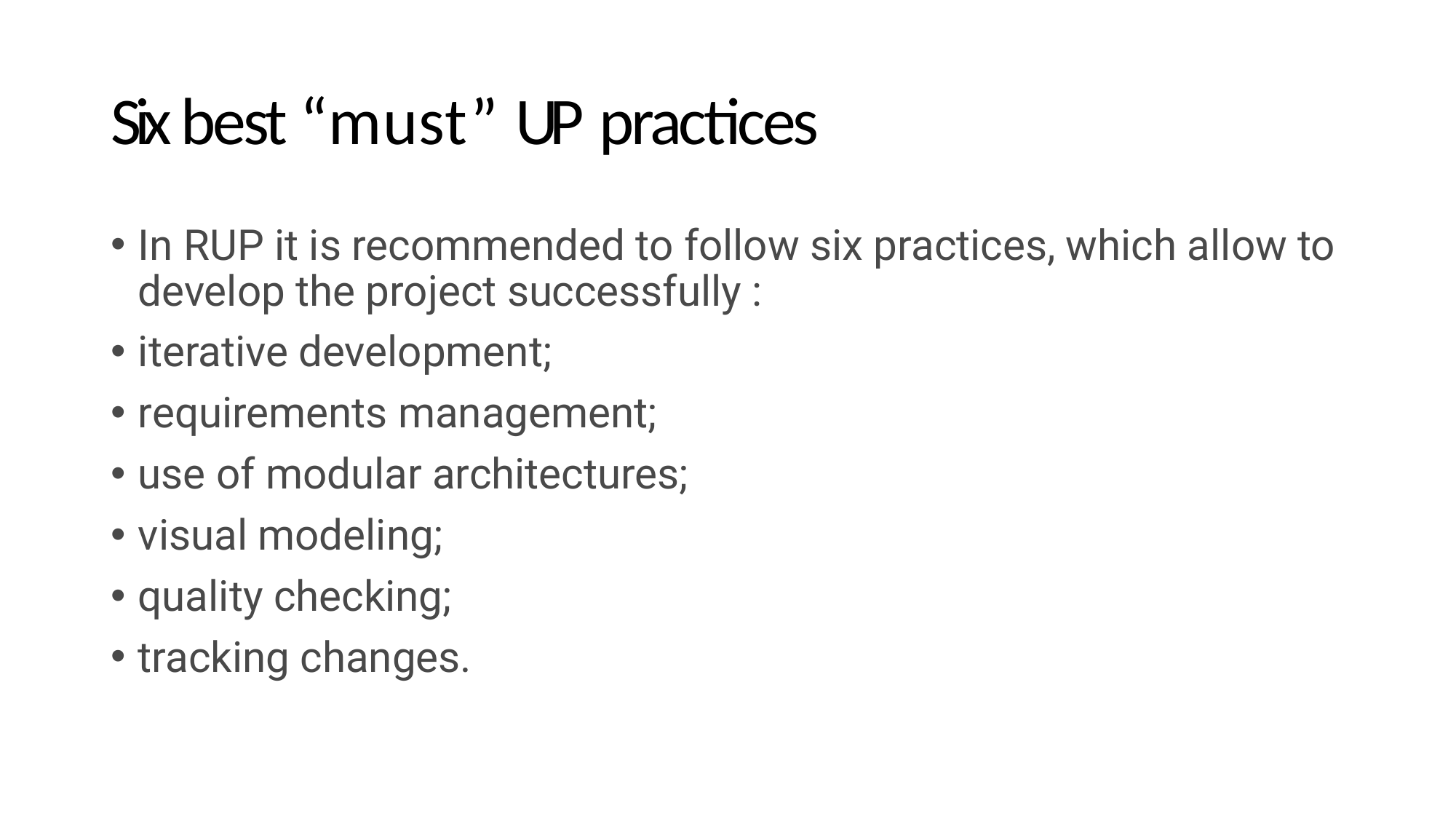

# Six best “must” UP practices
In RUP it is recommended to follow six practices, which allow to develop the project successfully :
iterative development;
requirements management;
use of modular architectures;
visual modeling;
quality checking;
tracking changes.